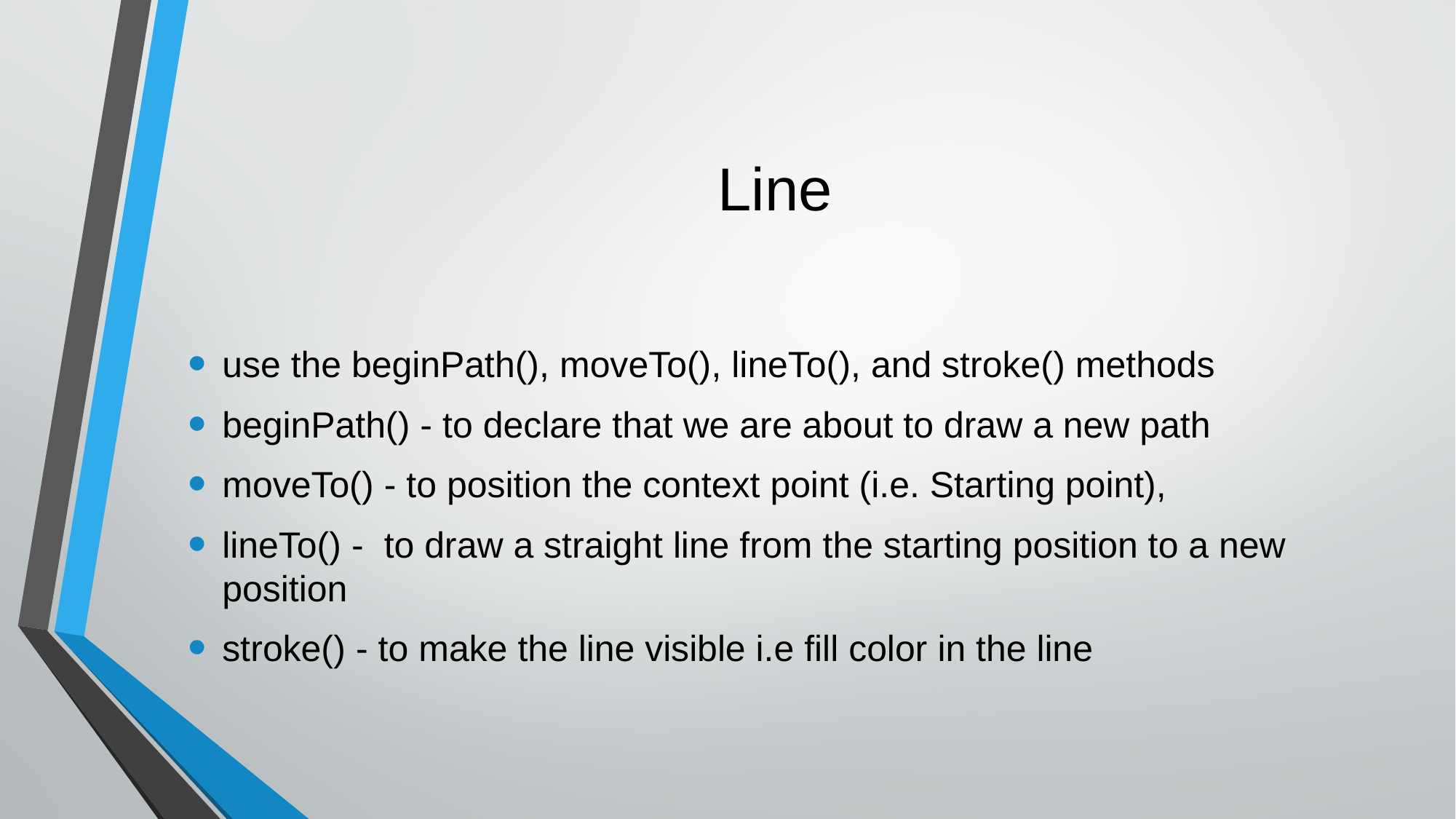

# Line
use the beginPath(), moveTo(), lineTo(), and stroke() methods
beginPath() - to declare that we are about to draw a new path
moveTo() - to position the context point (i.e. Starting point),
lineTo() -  to draw a straight line from the starting position to a new position
stroke() - to make the line visible i.e fill color in the line